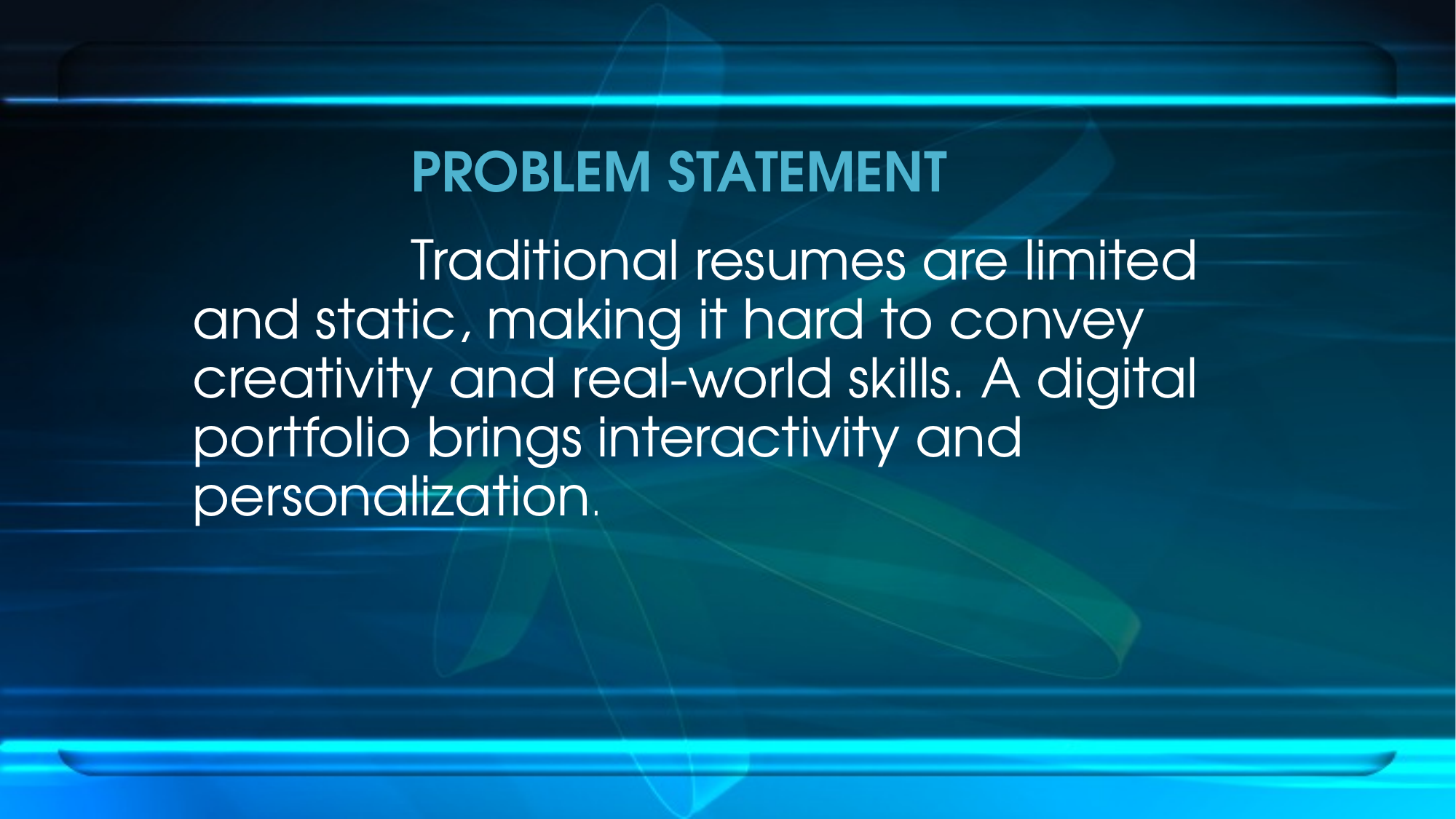

# PROBLEM STATEMENT
		Traditional resumes are limited and static, making it hard to convey creativity and real-world skills. A digital portfolio brings interactivity and personalization.